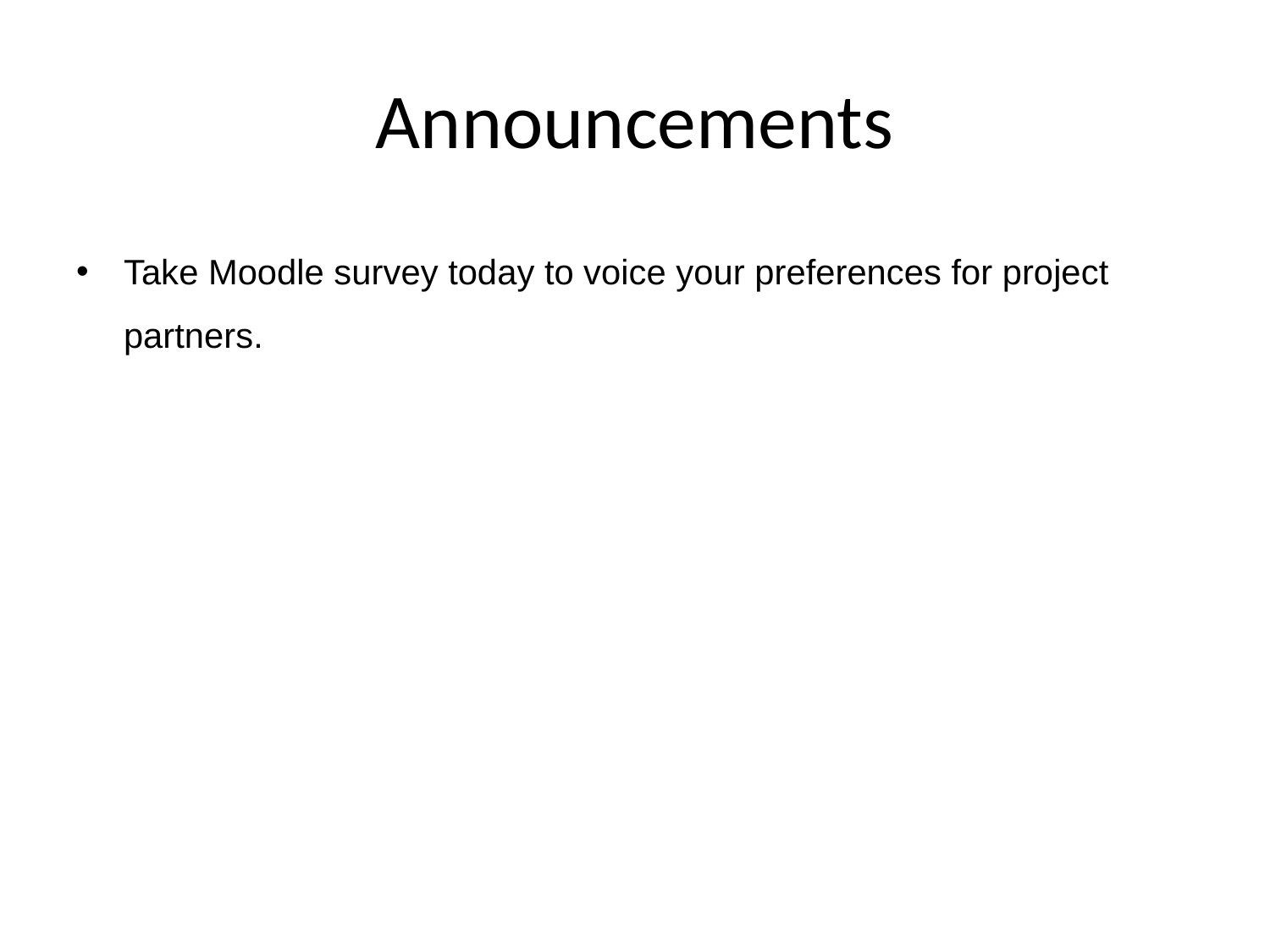

Announcements
Take Moodle survey today to voice your preferences for project partners.